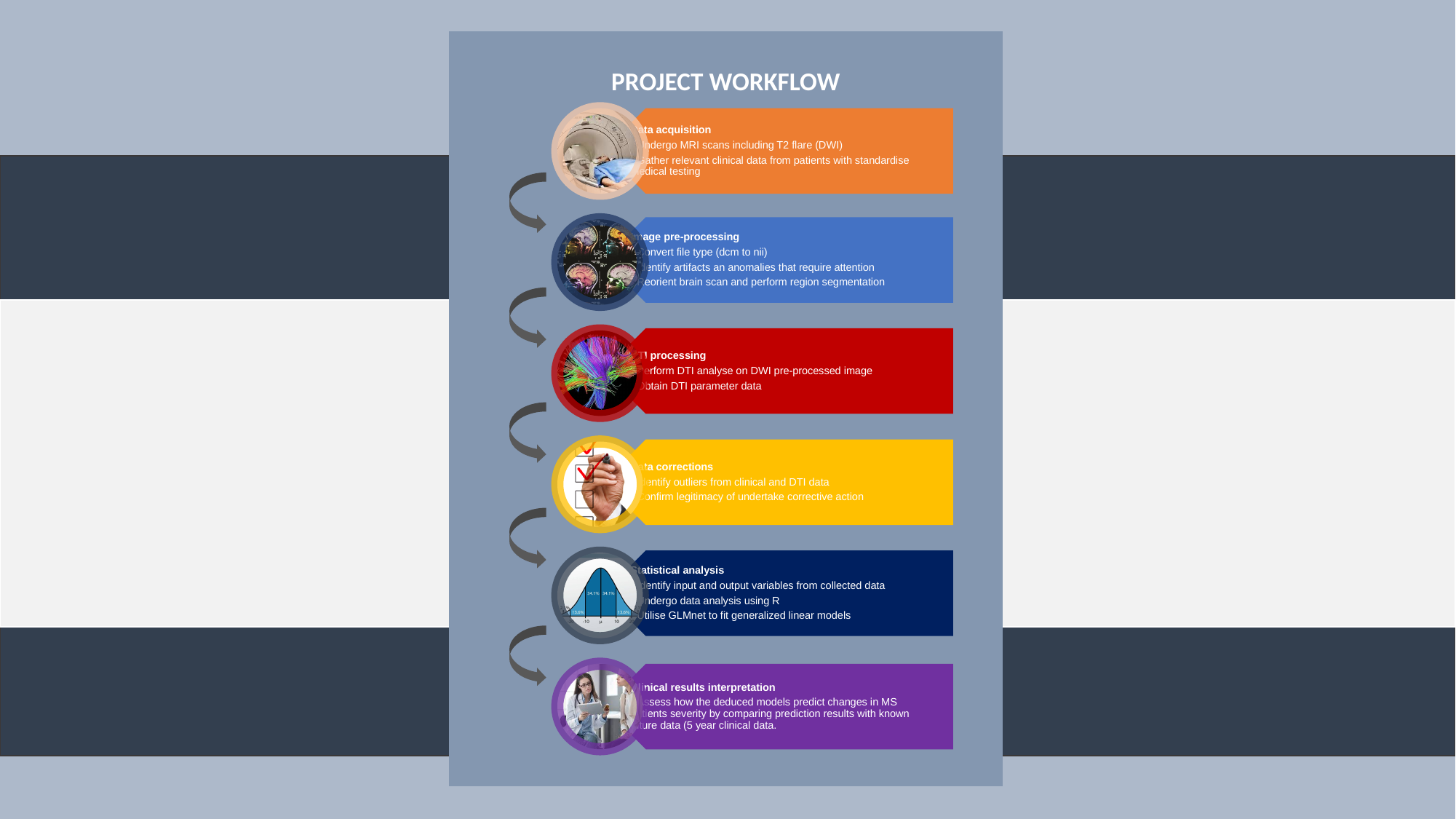

PROJECT WORKFLOW
Data acquisition
• Undergo MRI scans including T2 flare (DWI)
• Gather relevant clinical data from patients with standardise medical testing
Image pre-processing
• Convert file type (dcm to nii)
• Identify artifacts an anomalies that require attention
• Reorient brain scan and perform region segmentation
DTI processing
• Perform DTI analyse on DWI pre-processed image
• Obtain DTI parameter data
Data corrections
• Identify outliers from clinical and DTI data
• Confirm legitimacy of undertake corrective action
Statistical analysis
• Identify input and output variables from collected data
• Undergo data analysis using R
• Utilise GLMnet to fit generalized linear models
Clinical results interpretation
• Assess how the deduced models predict changes in MS patients severity by comparing prediction results with known future data (5 year clinical data.